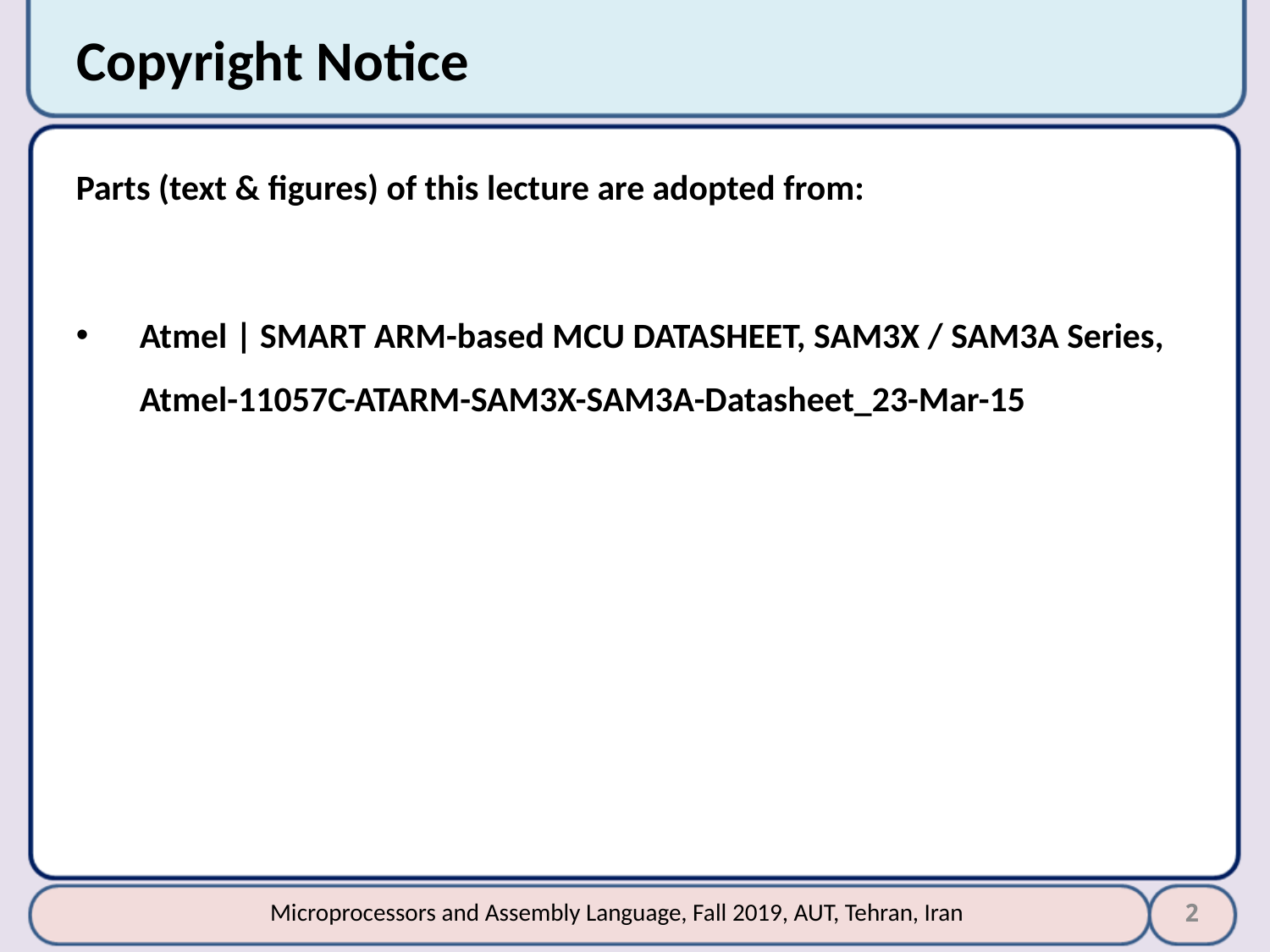

# Copyright Notice
Parts (text & figures) of this lecture are adopted from:

Atmel | SMART ARM-based MCU DATASHEET, SAM3X / SAM3A Series, Atmel-11057C-ATARM-SAM3X-SAM3A-Datasheet_23-Mar-15

2
Microprocessors and Assembly Language, Fall 2019, AUT, Tehran, Iran